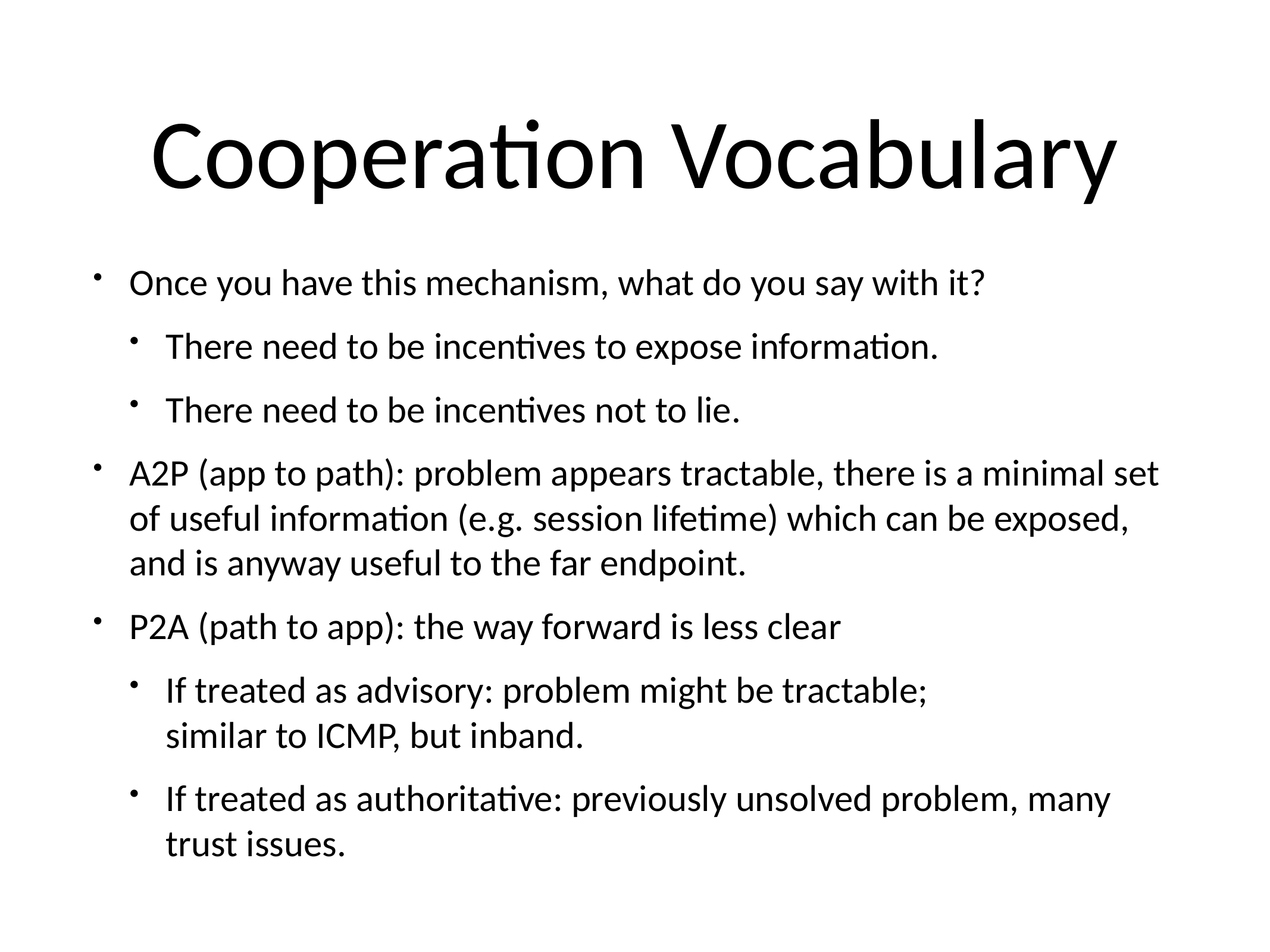

# Cooperation Vocabulary
Once you have this mechanism, what do you say with it?
There need to be incentives to expose information.
There need to be incentives not to lie.
A2P (app to path): problem appears tractable, there is a minimal set of useful information (e.g. session lifetime) which can be exposed, and is anyway useful to the far endpoint.
P2A (path to app): the way forward is less clear
If treated as advisory: problem might be tractable;
similar to ICMP, but inband.
If treated as authoritative: previously unsolved problem, many trust issues.